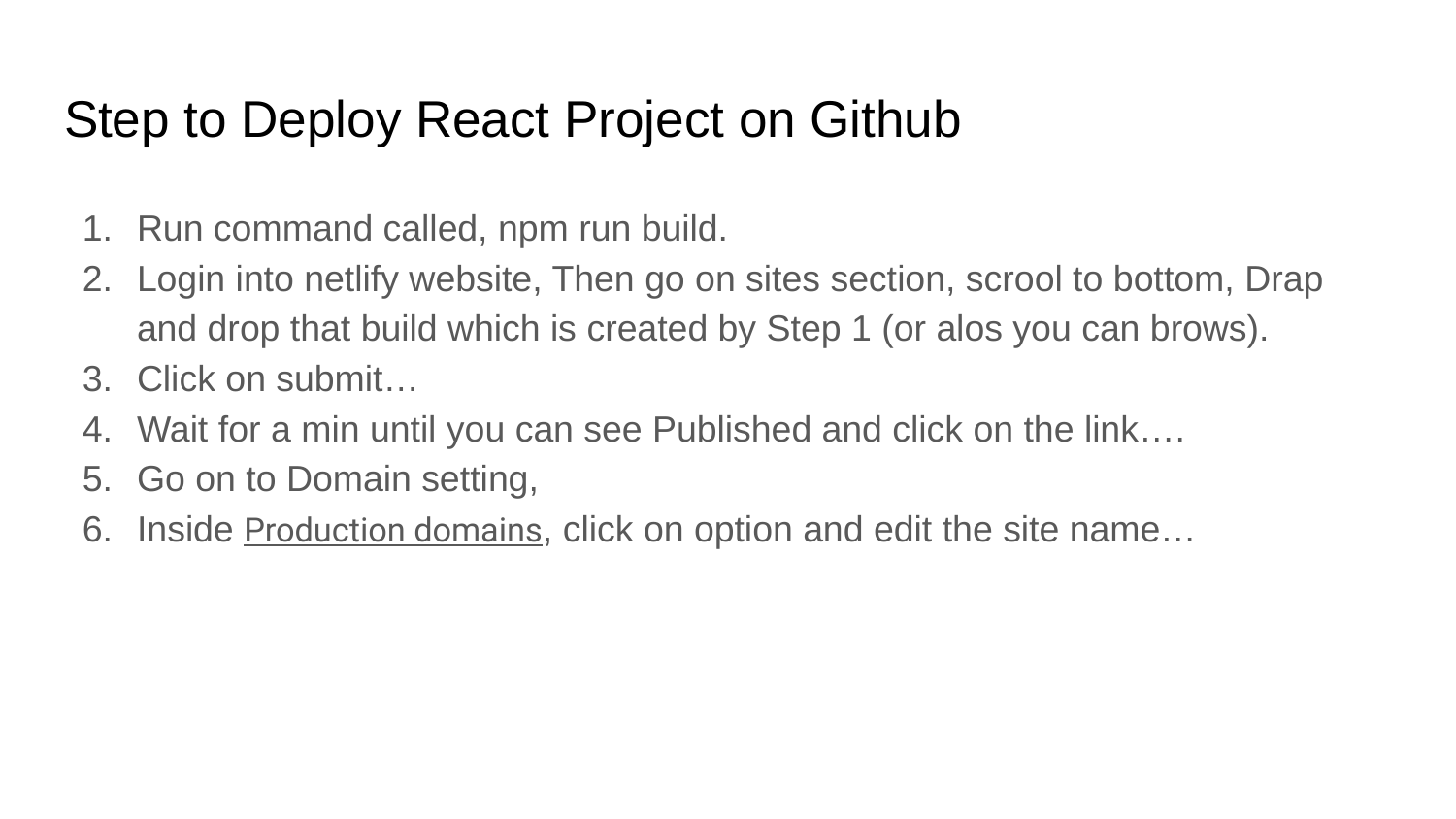

# Step to Deploy React Project on Github
Run command called, npm run build.
Login into netlify website, Then go on sites section, scrool to bottom, Drap and drop that build which is created by Step 1 (or alos you can brows).
Click on submit…
Wait for a min until you can see Published and click on the link….
Go on to Domain setting,
Inside Production domains, click on option and edit the site name…